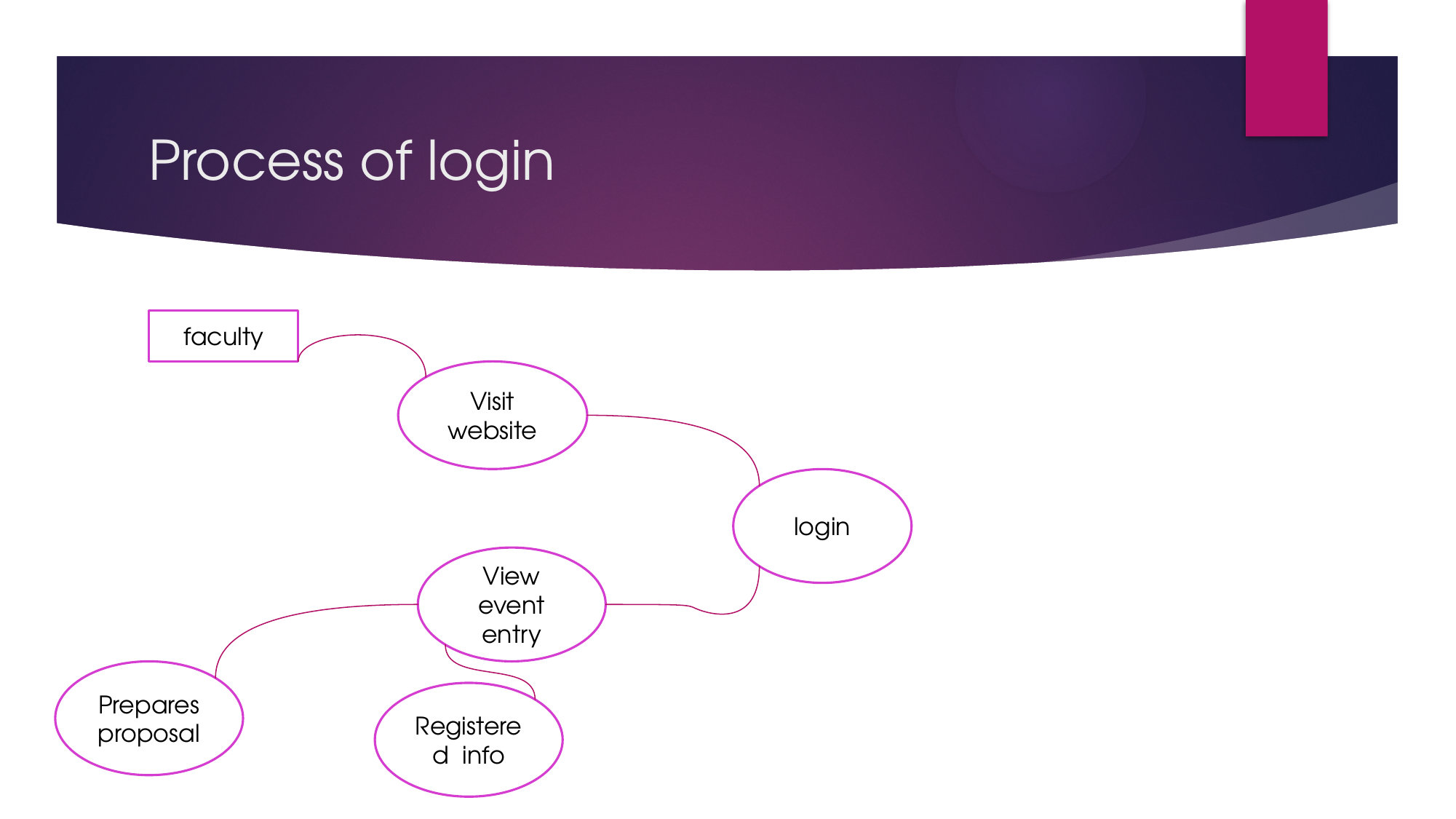

# Process of login
faculty
Visit website
login
View event entry
Prepares proposal
Registered  info